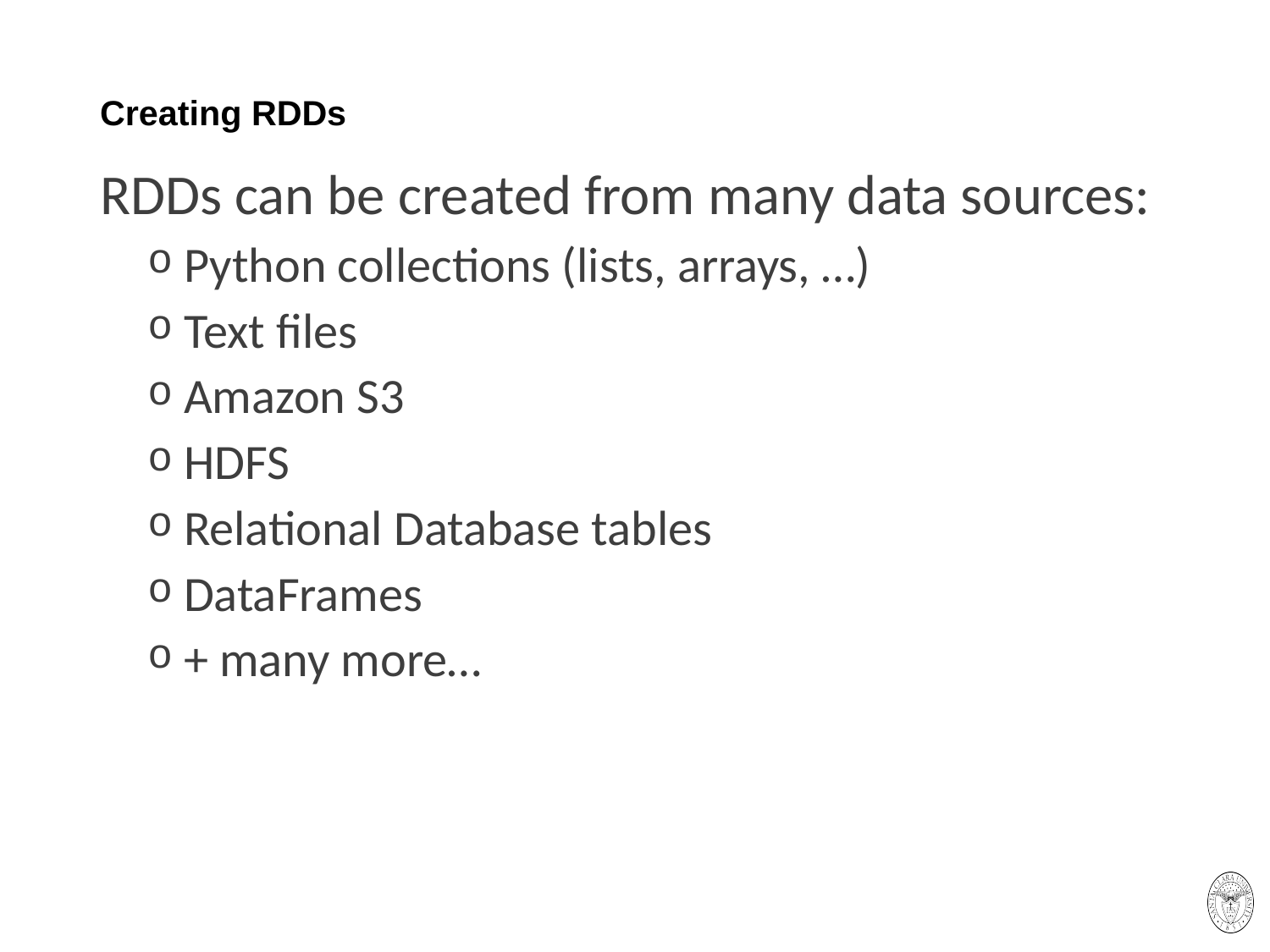

# Creating RDDs
RDDs can be created from many data sources:
 Python collections (lists, arrays, …)
 Text files
 Amazon S3
 HDFS
 Relational Database tables
 DataFrames
 + many more…